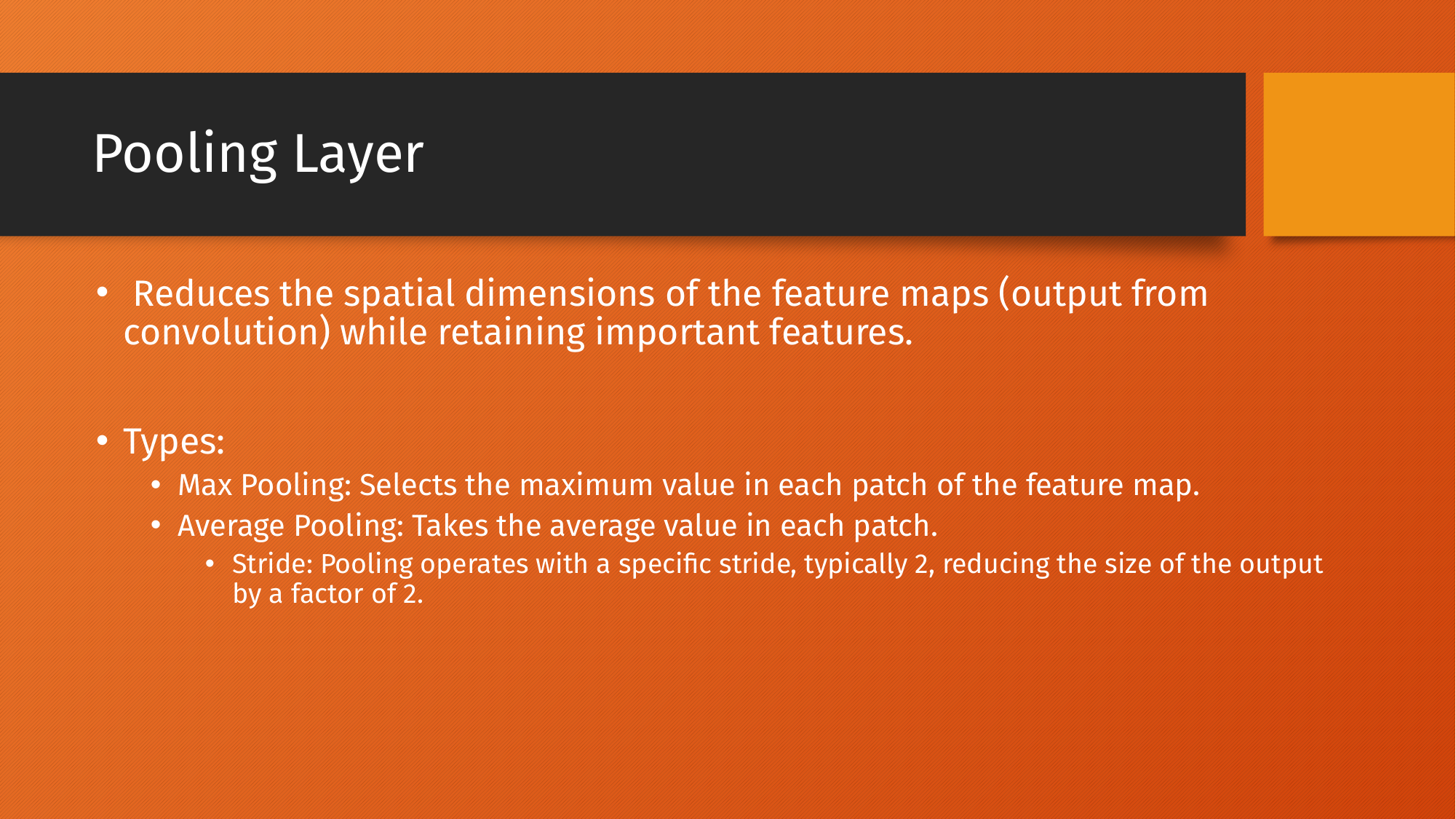

# Pooling Layer
 Reduces the spatial dimensions of the feature maps (output from convolution) while retaining important features.

Types:
Max Pooling: Selects the maximum value in each patch of the feature map.
Average Pooling: Takes the average value in each patch.
Stride: Pooling operates with a specific stride, typically 2, reducing the size of the output by a factor of 2.